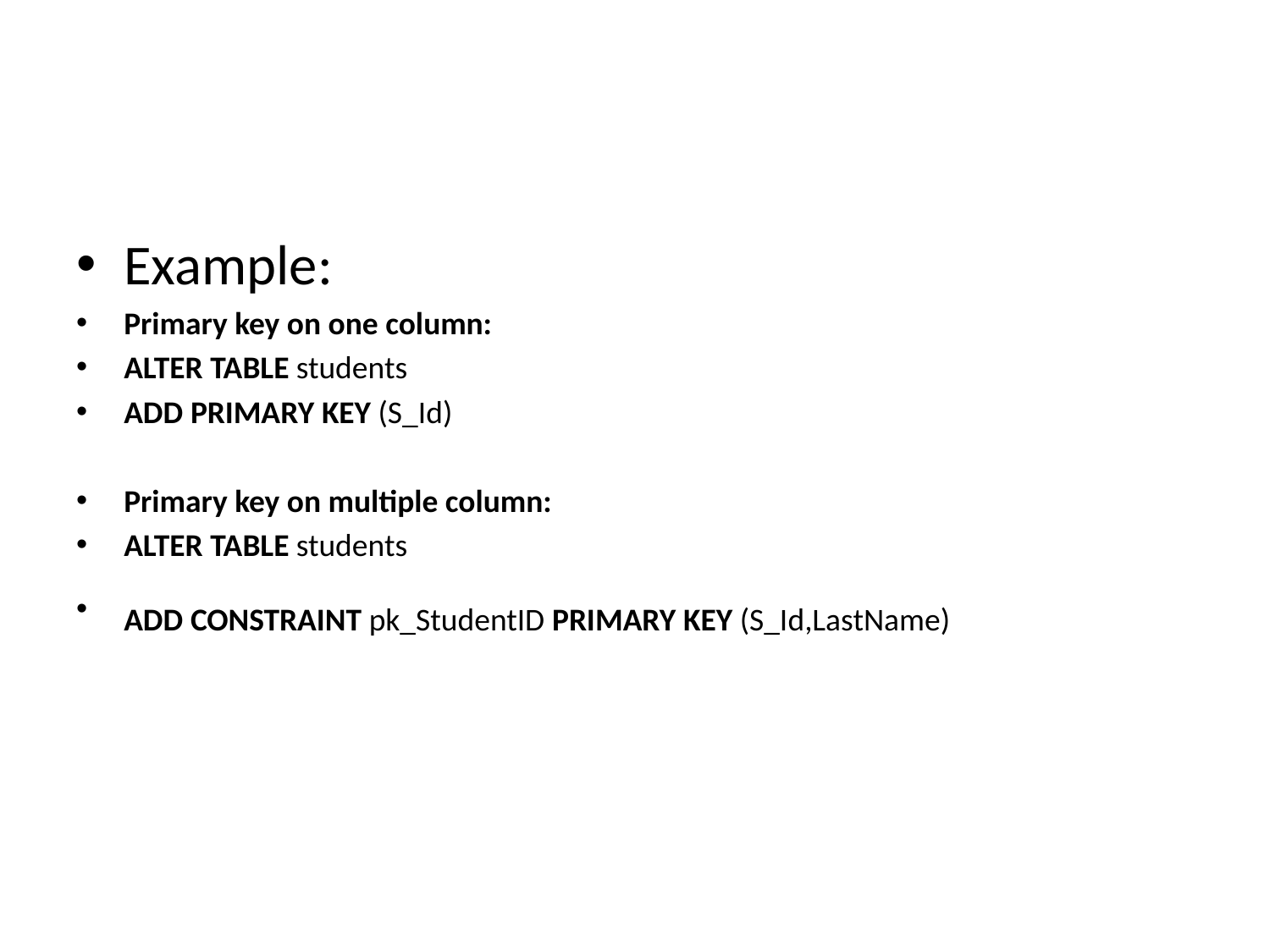

#
Example:
Primary key on one column:
ALTER TABLE students
ADD PRIMARY KEY (S_Id)

Primary key on multiple column:
ALTER TABLE students
ADD CONSTRAINT pk_StudentID PRIMARY KEY (S_Id,LastName)